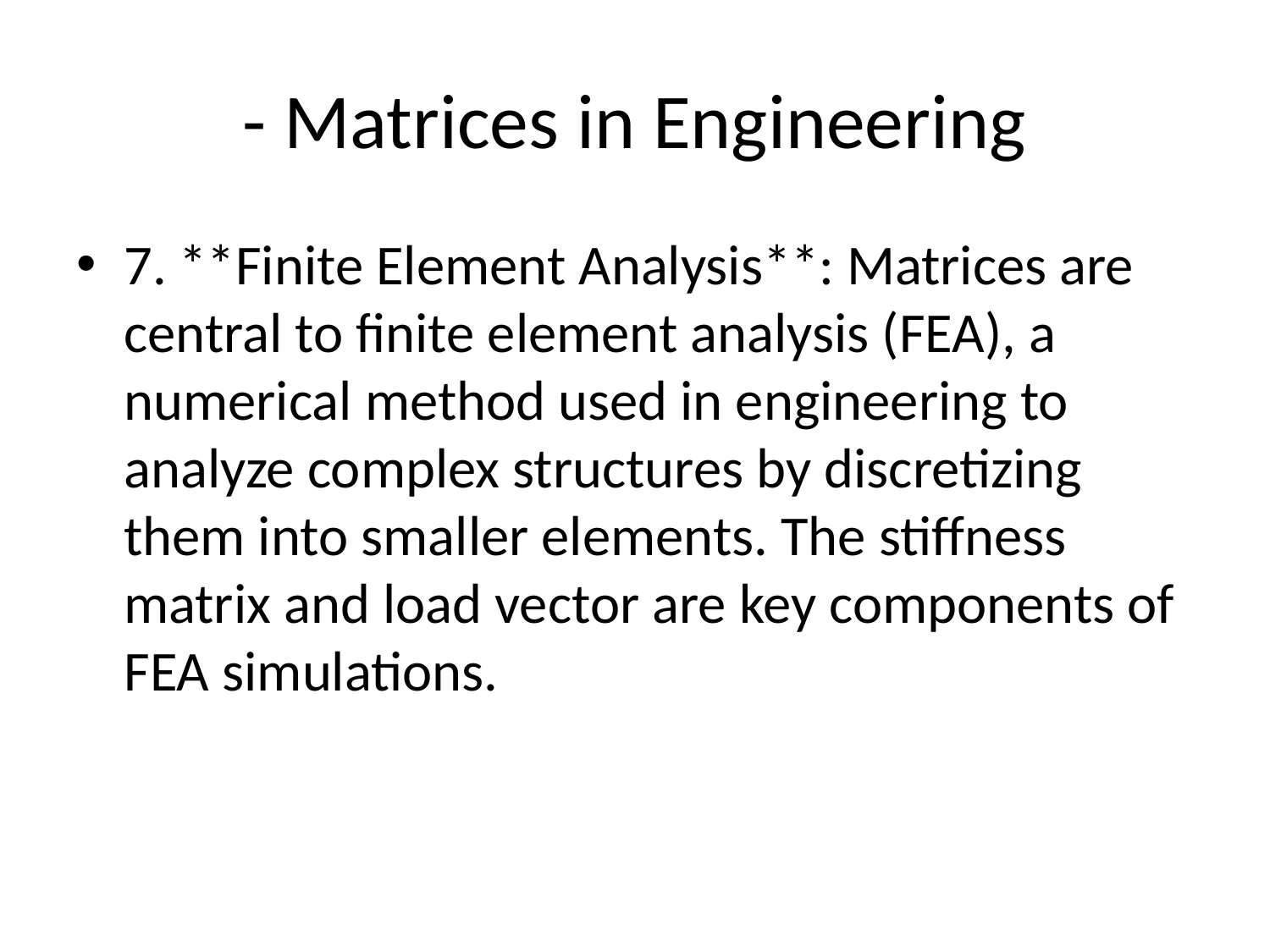

# - Matrices in Engineering
7. **Finite Element Analysis**: Matrices are central to finite element analysis (FEA), a numerical method used in engineering to analyze complex structures by discretizing them into smaller elements. The stiffness matrix and load vector are key components of FEA simulations.